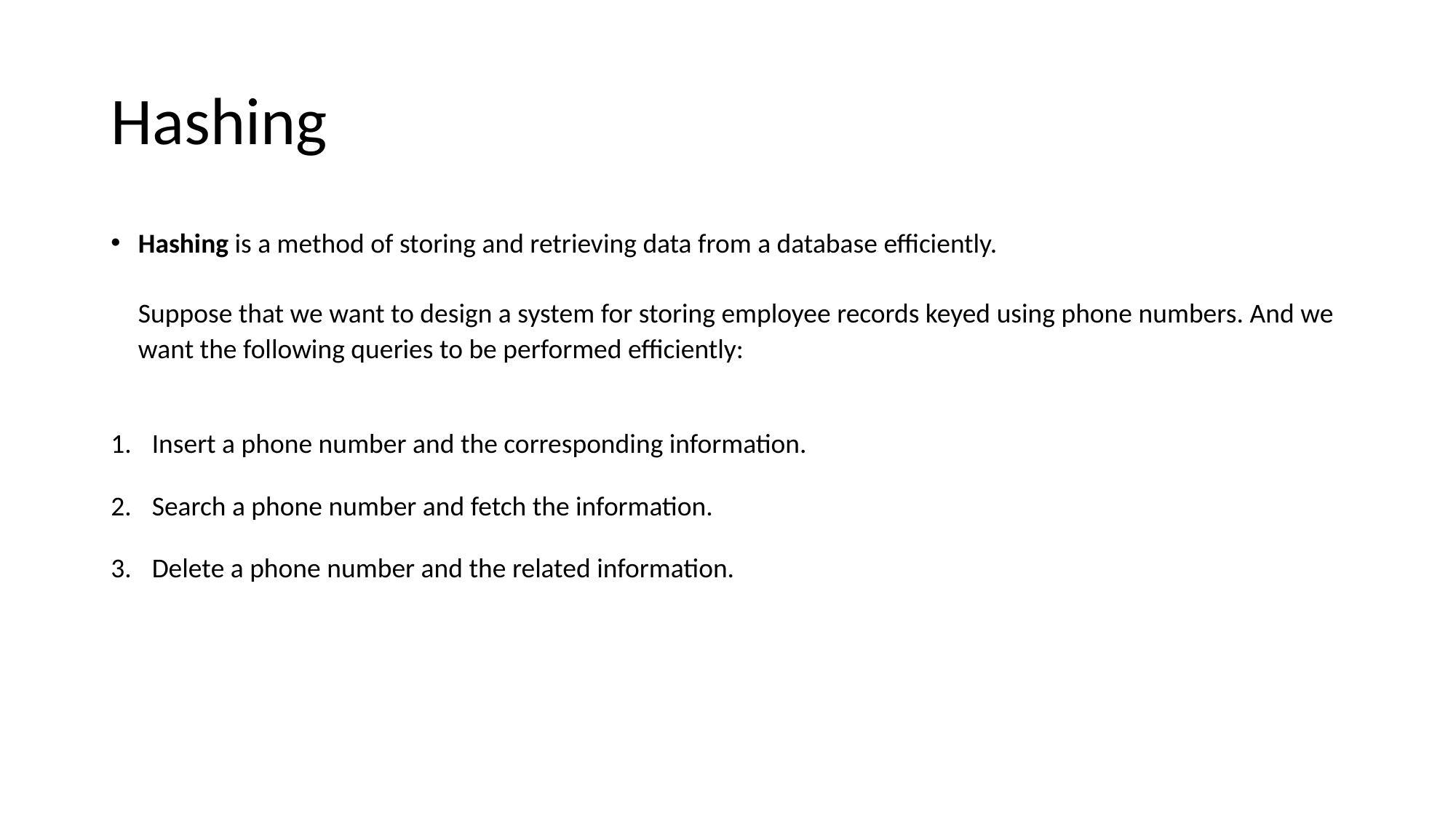

# Hashing
Hashing is a method of storing and retrieving data from a database efficiently.
Suppose that we want to design a system for storing employee records keyed using phone numbers. And we want the following queries to be performed efficiently:
Insert a phone number and the corresponding information.
Search a phone number and fetch the information.
Delete a phone number and the related information.